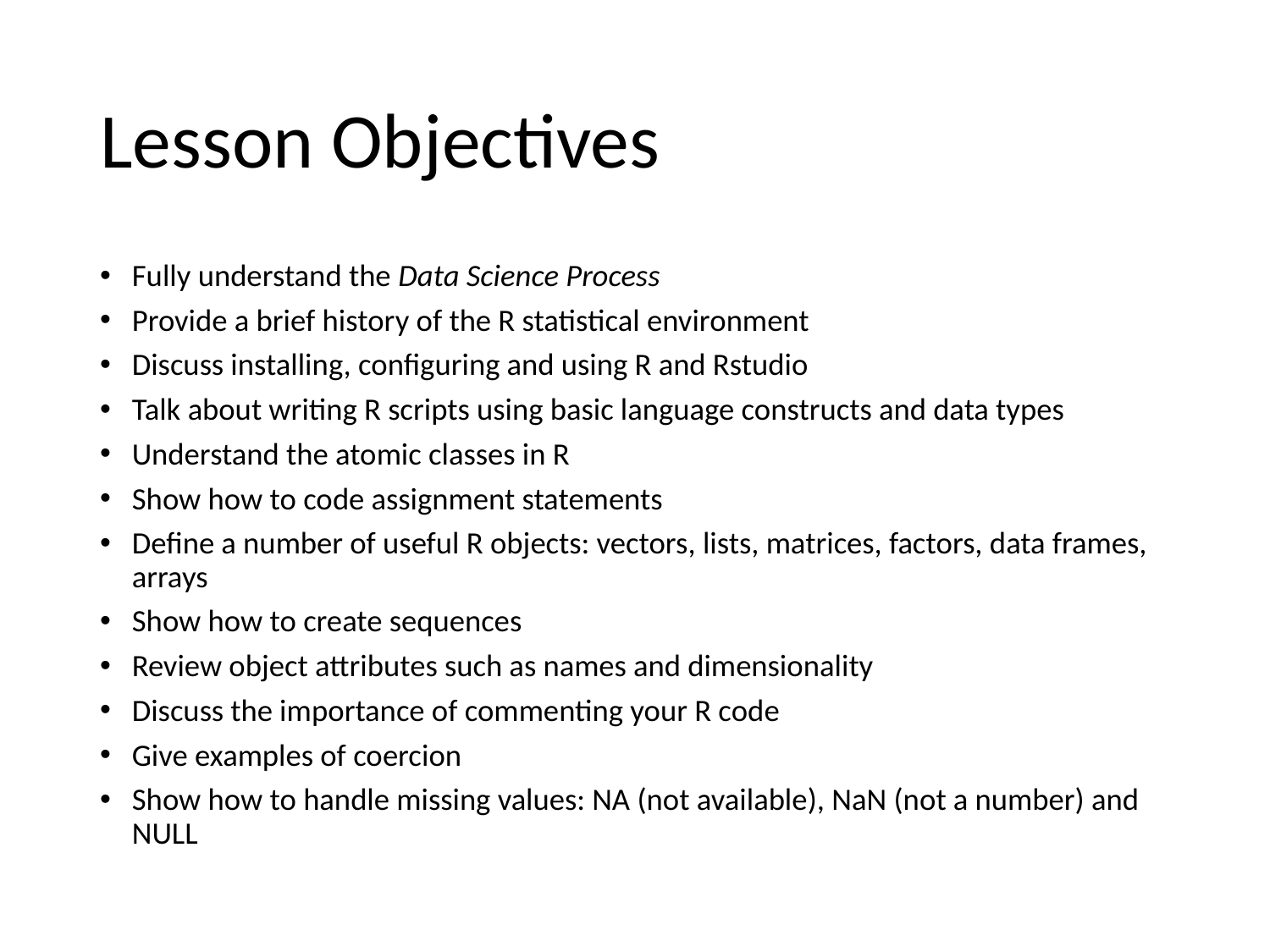

# Lesson Objectives
Fully understand the Data Science Process
Provide a brief history of the R statistical environment
Discuss installing, configuring and using R and Rstudio
Talk about writing R scripts using basic language constructs and data types
Understand the atomic classes in R
Show how to code assignment statements
Define a number of useful R objects: vectors, lists, matrices, factors, data frames, arrays
Show how to create sequences
Review object attributes such as names and dimensionality
Discuss the importance of commenting your R code
Give examples of coercion
Show how to handle missing values: NA (not available), NaN (not a number) and  NULL